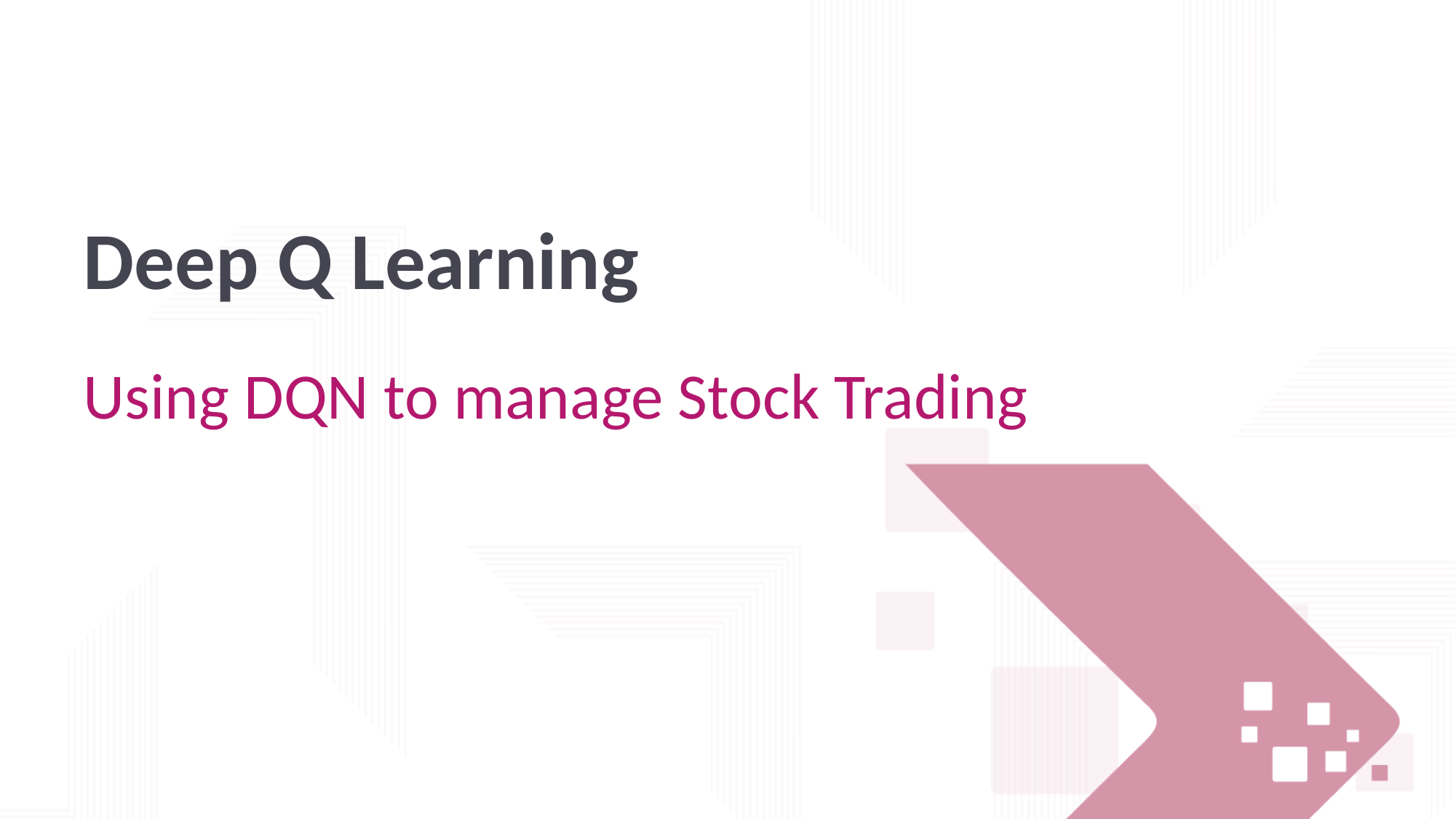

# Deep Q Learning
Using DQN to manage Stock Trading